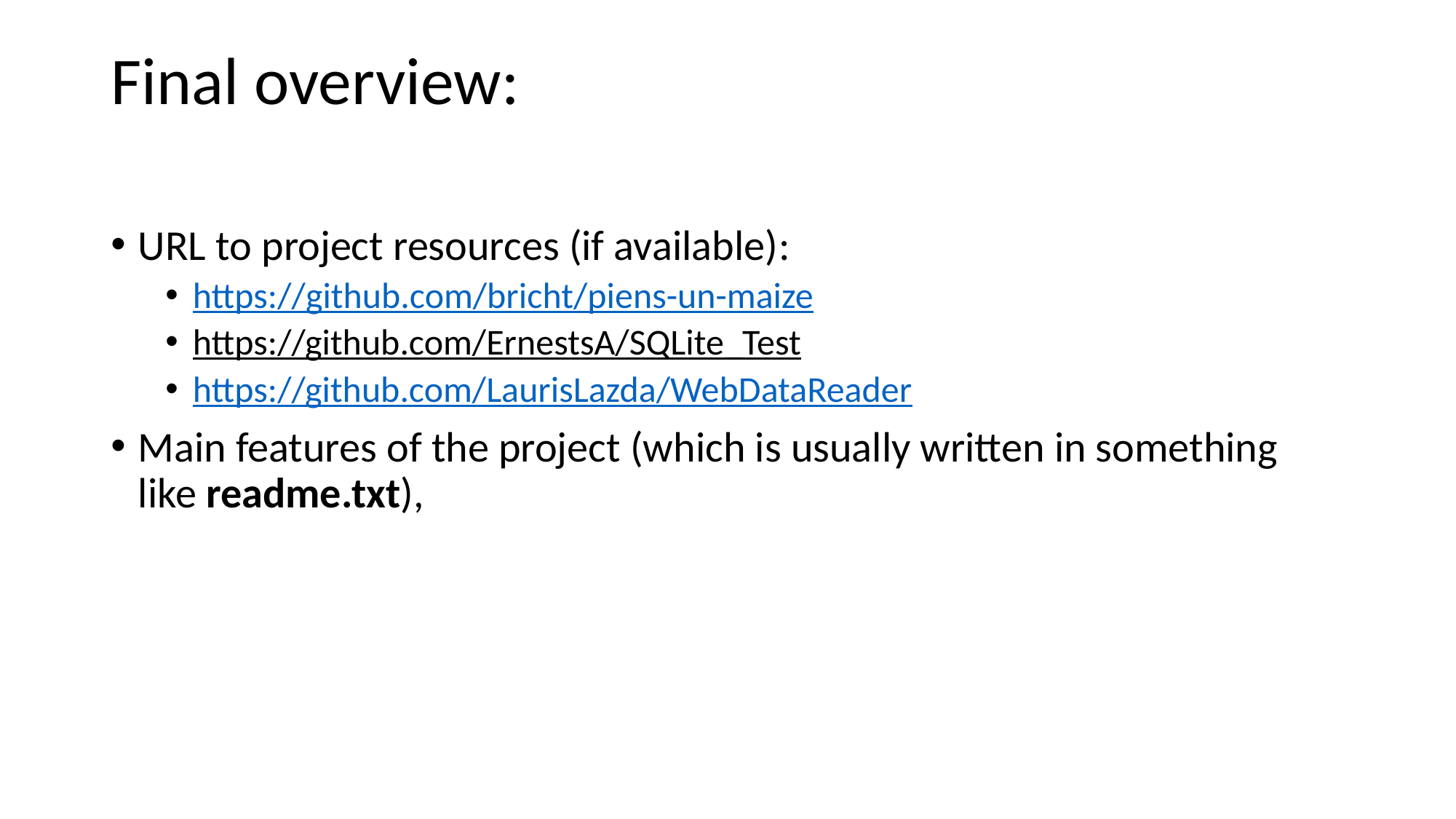

# Final overview:
URL to project resources (if available):
https://github.com/bricht/piens-un-maize
https://github.com/ErnestsA/SQLite_Test
https://github.com/LaurisLazda/WebDataReader
Main features of the project (which is usually written in something like readme.txt),